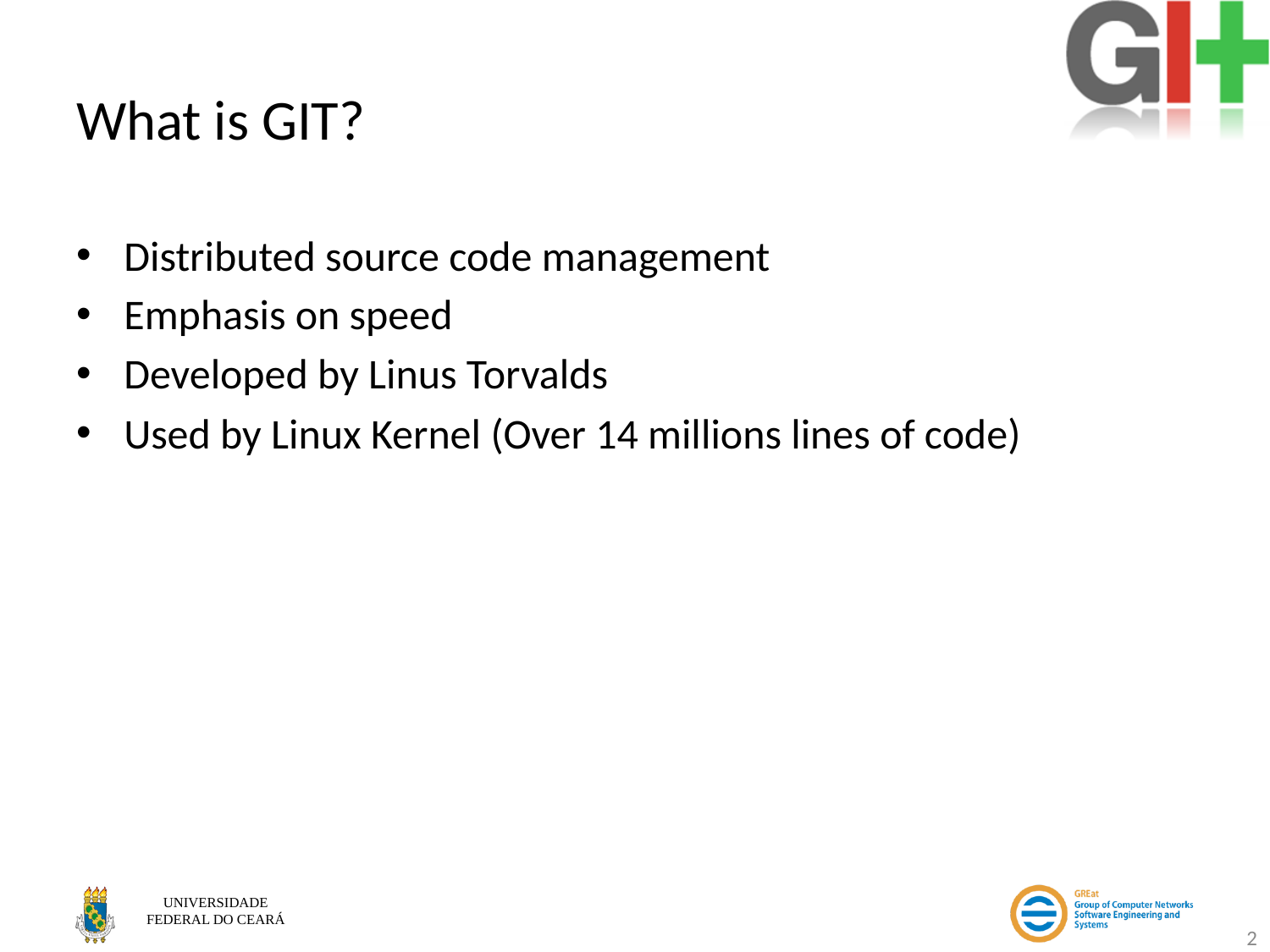

# What is GIT?
Distributed source code management
Emphasis on speed
Developed by Linus Torvalds
Used by Linux Kernel (Over 14 millions lines of code)
2